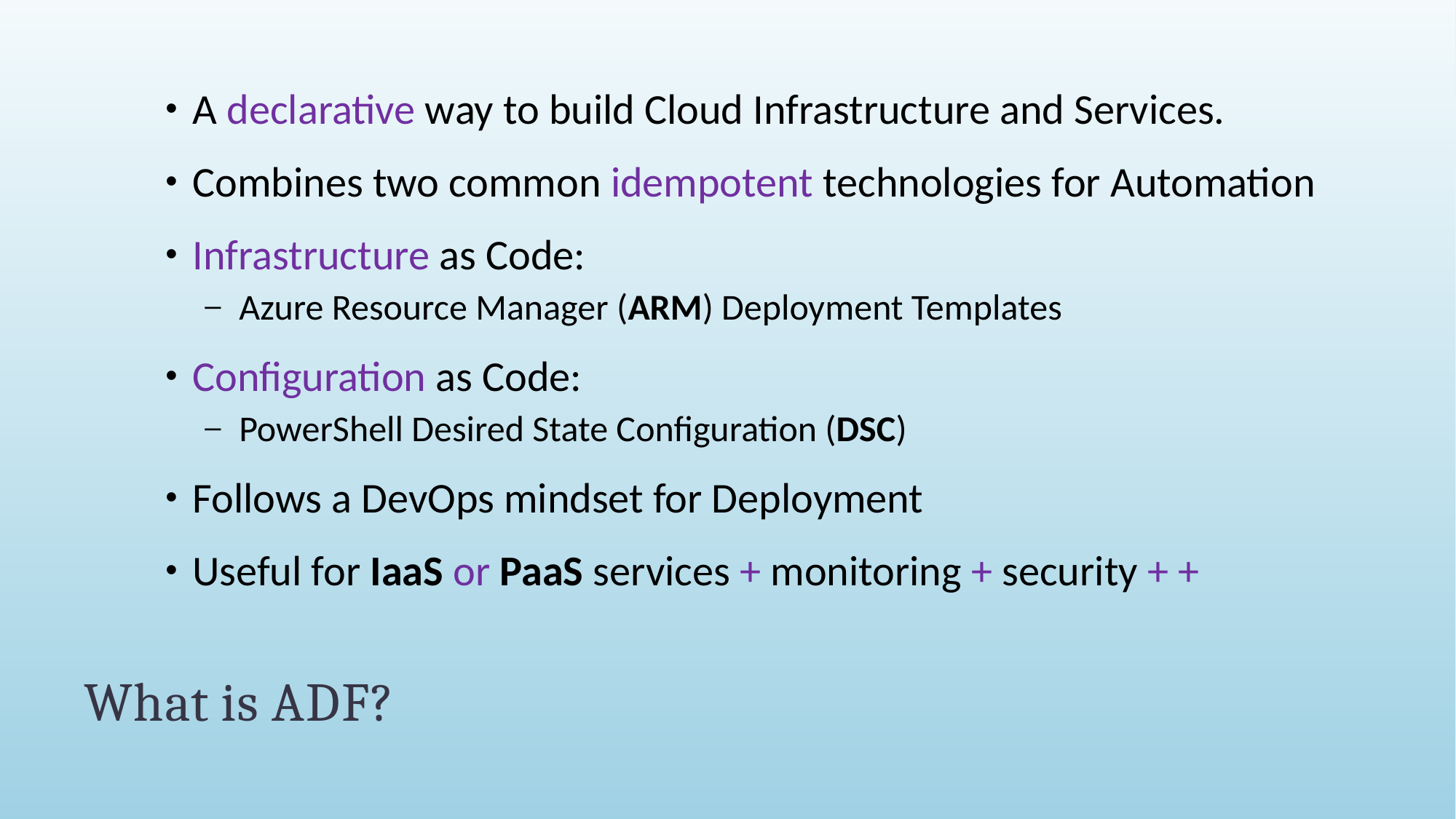

A declarative way to build Cloud Infrastructure and Services.
Combines two common idempotent technologies for Automation
Infrastructure as Code:
Azure Resource Manager (ARM) Deployment Templates
Configuration as Code:
PowerShell Desired State Configuration (DSC)
Follows a DevOps mindset for Deployment
Useful for IaaS or PaaS services + monitoring + security + +

# What is ADF?